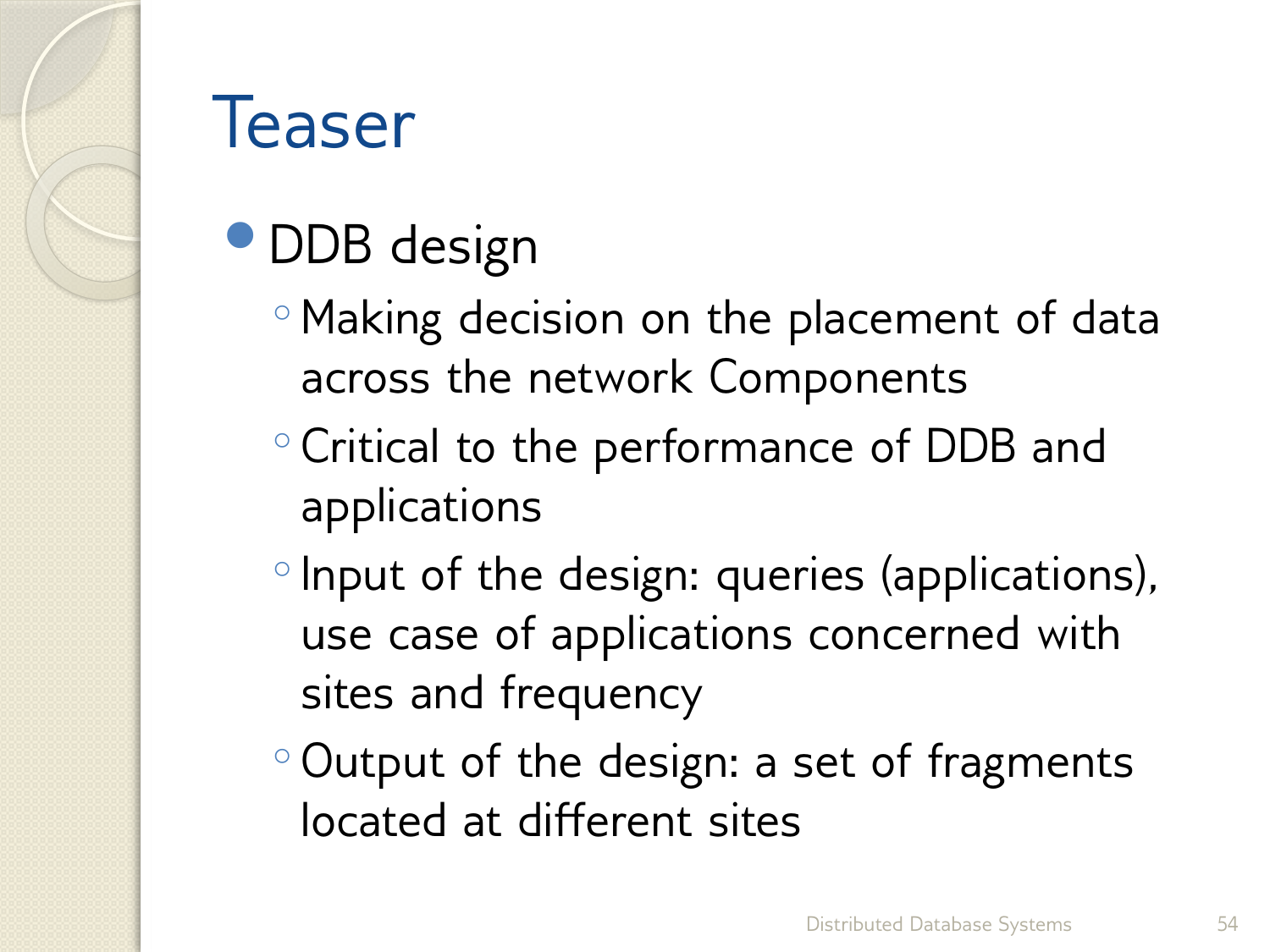

# Teaser
DDB design
Making decision on the placement of data across the network Components
Critical to the performance of DDB and applications
Input of the design: queries (applications), use case of applications concerned with sites and frequency
Output of the design: a set of fragments located at different sites
Distributed Database Systems
54